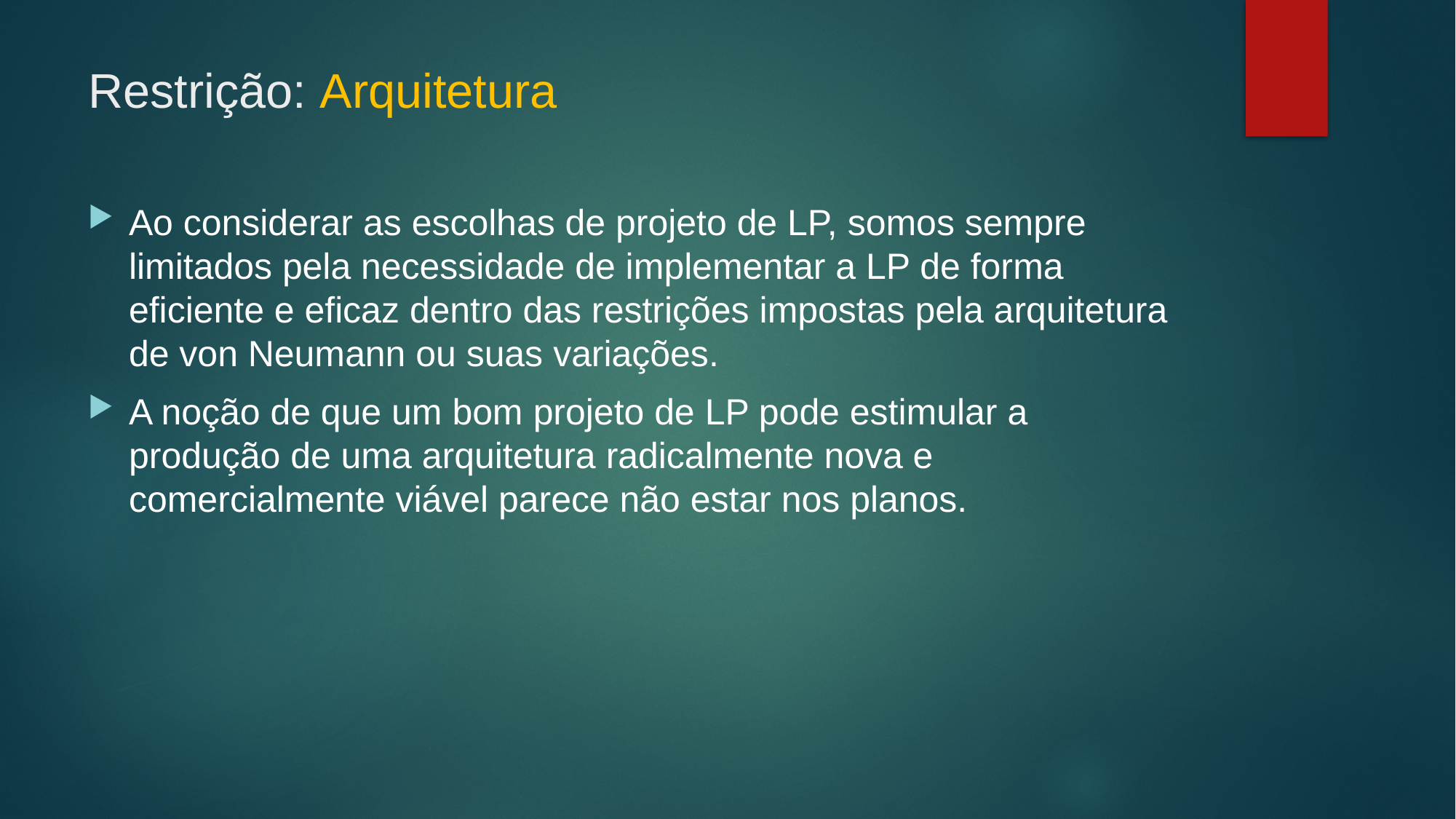

# Restrição: Arquitetura
Ao considerar as escolhas de projeto de LP, somos sempre limitados pela necessidade de implementar a LP de forma eficiente e eficaz dentro das restrições impostas pela arquitetura de von Neumann ou suas variações.
A noção de que um bom projeto de LP pode estimular a produção de uma arquitetura radicalmente nova e comercialmente viável parece não estar nos planos.